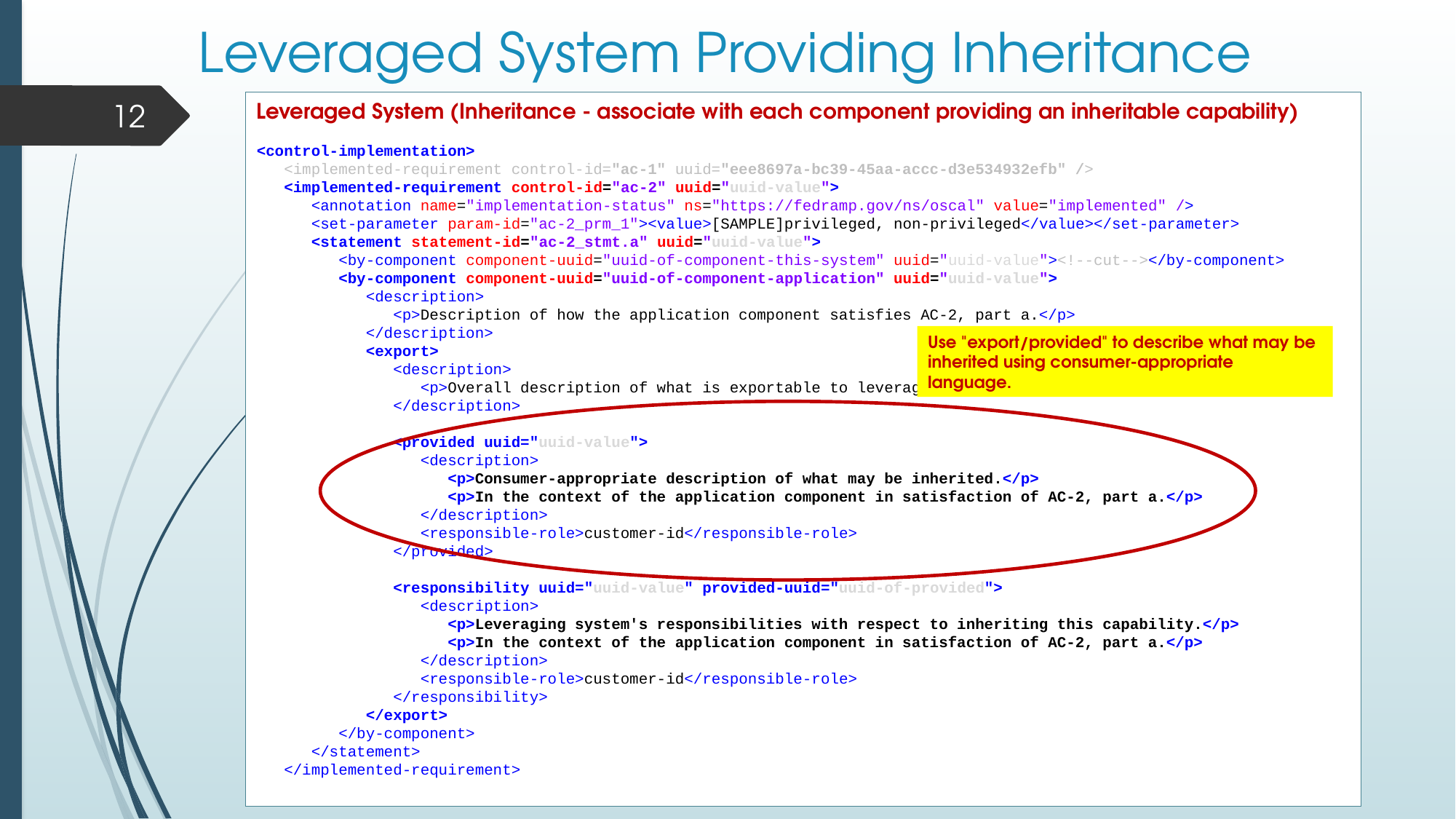

# Leveraged System Providing Inheritance
Leveraged System (Inheritance - associate with each component providing an inheritable capability)

<control-implementation>
   <implemented-requirement control-id="ac-1" uuid="eee8697a-bc39-45aa-accc-d3e534932efb" />
   <implemented-requirement control-id="ac-2" uuid="uuid-value">
      <annotation name="implementation-status" ns="https://fedramp.gov/ns/oscal" value="implemented" />
      <set-parameter param-id="ac-2_prm_1"><value>[SAMPLE]privileged, non-privileged</value></set-parameter>
      <statement statement-id="ac-2_stmt.a" uuid="uuid-value">
         <by-component component-uuid="uuid-of-component-this-system" uuid="uuid-value"><!--cut--></by-component>
         <by-component component-uuid="uuid-of-component-application" uuid="uuid-value">
            <description>
               <p>Description of how the application component satisfies AC-2, part a.</p>
            </description>
            <export>
               <description>
                  <p>Overall description of what is exportable to leveraging systems for AC-2, part a.</p>
               </description>

               <provided uuid="uuid-value">
                  <description>
                     <p>Consumer-appropriate description of what may be inherited.</p>
                     <p>In the context of the application component in satisfaction of AC-2, part a.</p>
                  </description>
                  <responsible-role>customer-id</responsible-role>
               </provided>

               <responsibility uuid="uuid-value" provided-uuid="uuid-of-provided">
                  <description>
                     <p>Leveraging system's responsibilities with respect to inheriting this capability.</p>
                     <p>In the context of the application component in satisfaction of AC-2, part a.</p>
                  </description>
                  <responsible-role>customer-id</responsible-role>
               </responsibility>
            </export>
         </by-component>
      </statement>
   </implemented-requirement>
12
Use "export/provided" to describe what may be inherited using consumer-appropriate language.